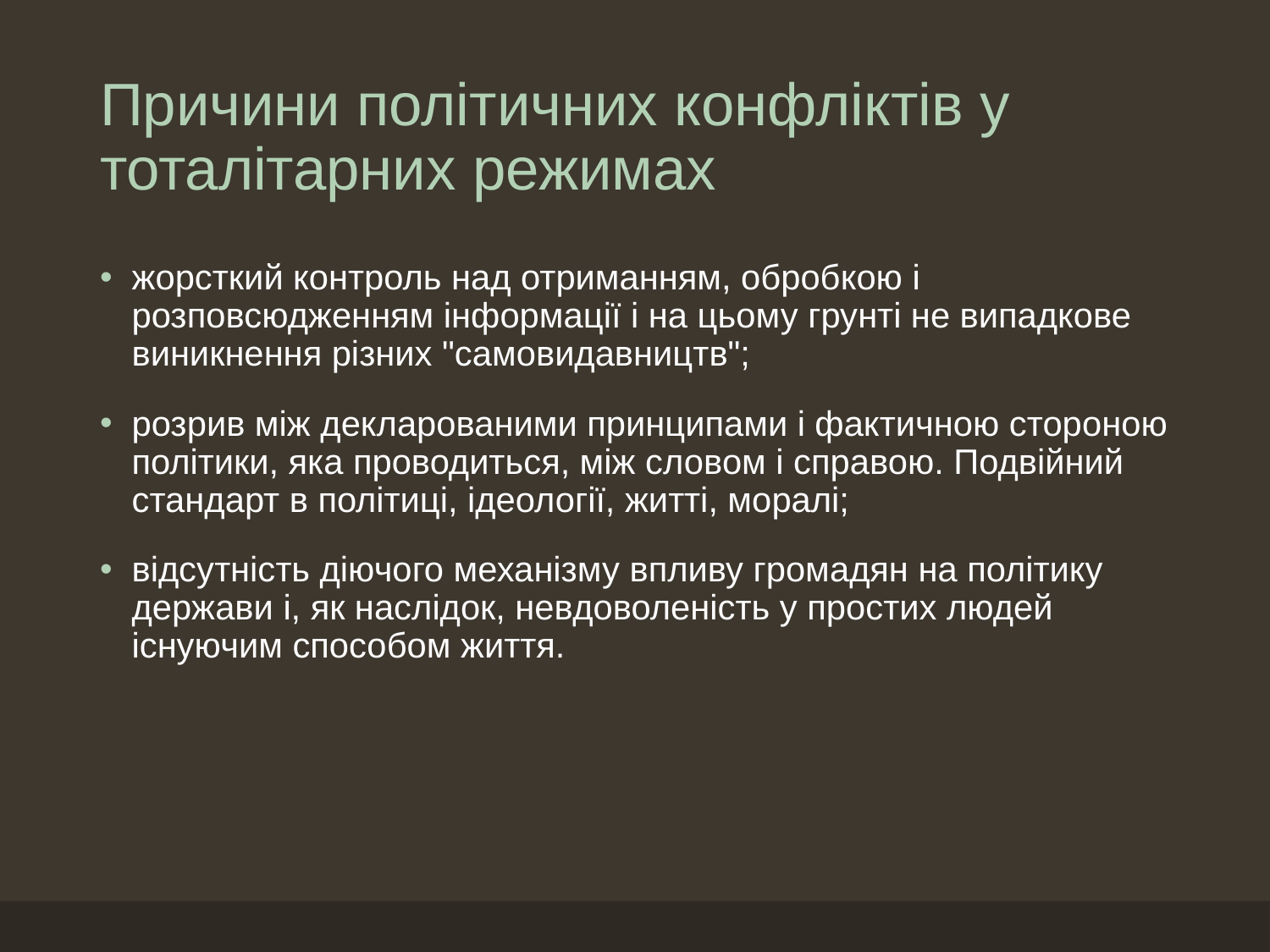

# Причини політичних конфліктів у тоталітарних режимах
жорсткий контроль над отриманням, обробкою і розповсюдженням інформації і на цьому грунті не випадкове виникнення різних "самовидавництв";
розрив між декларованими принципами і фактичною стороною політики, яка проводиться, між словом і справою. Подвійний стандарт в політиці, ідеології, житті, моралі;
відсутність діючого механізму впливу громадян на політику держави і, як наслідок, невдоволеність у простих людей існуючим способом життя.